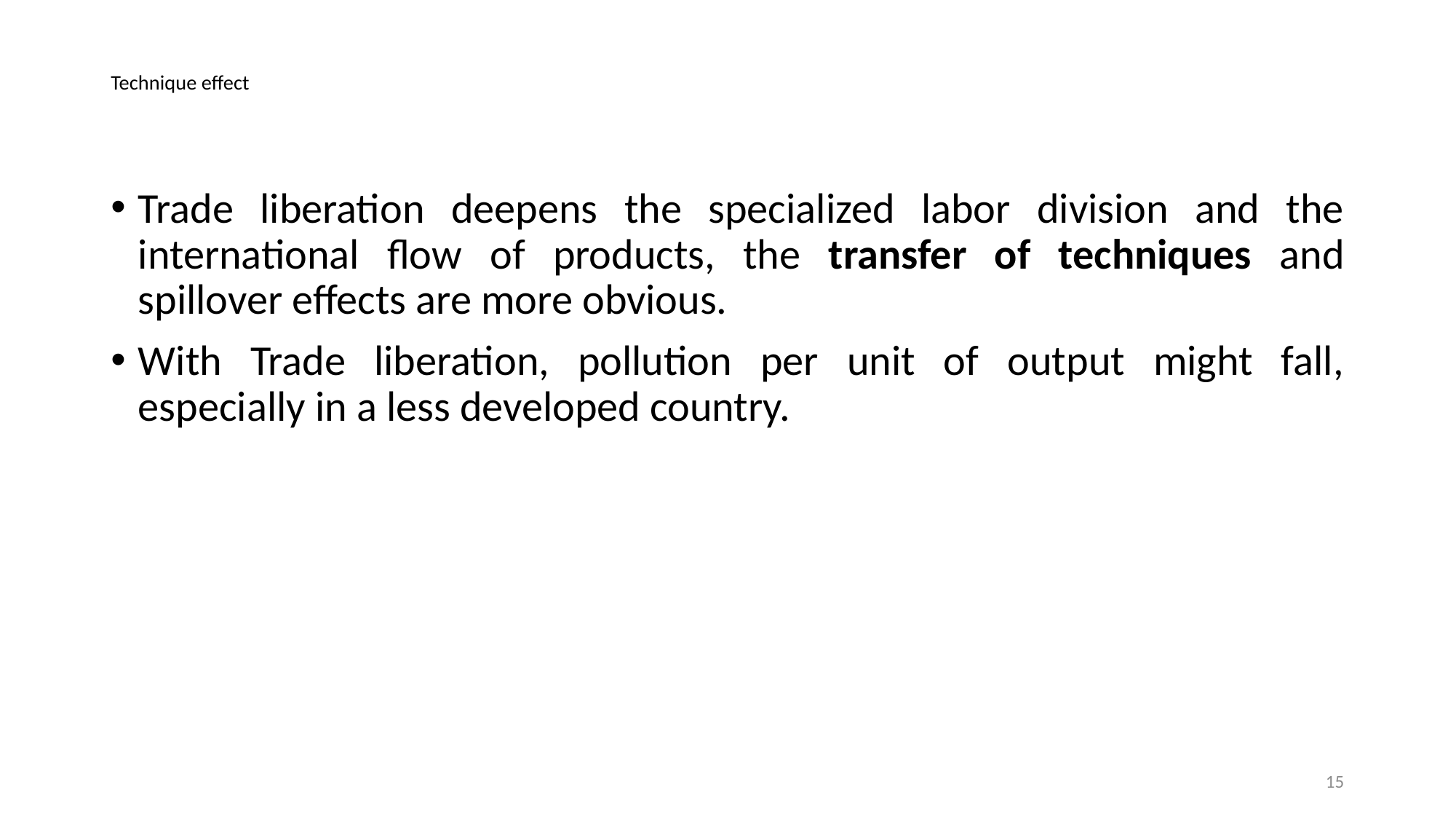

# Technique effect
Trade liberation deepens the specialized labor division and the international flow of products, the transfer of techniques and spillover effects are more obvious.
With Trade liberation, pollution per unit of output might fall, especially in a less developed country.

15